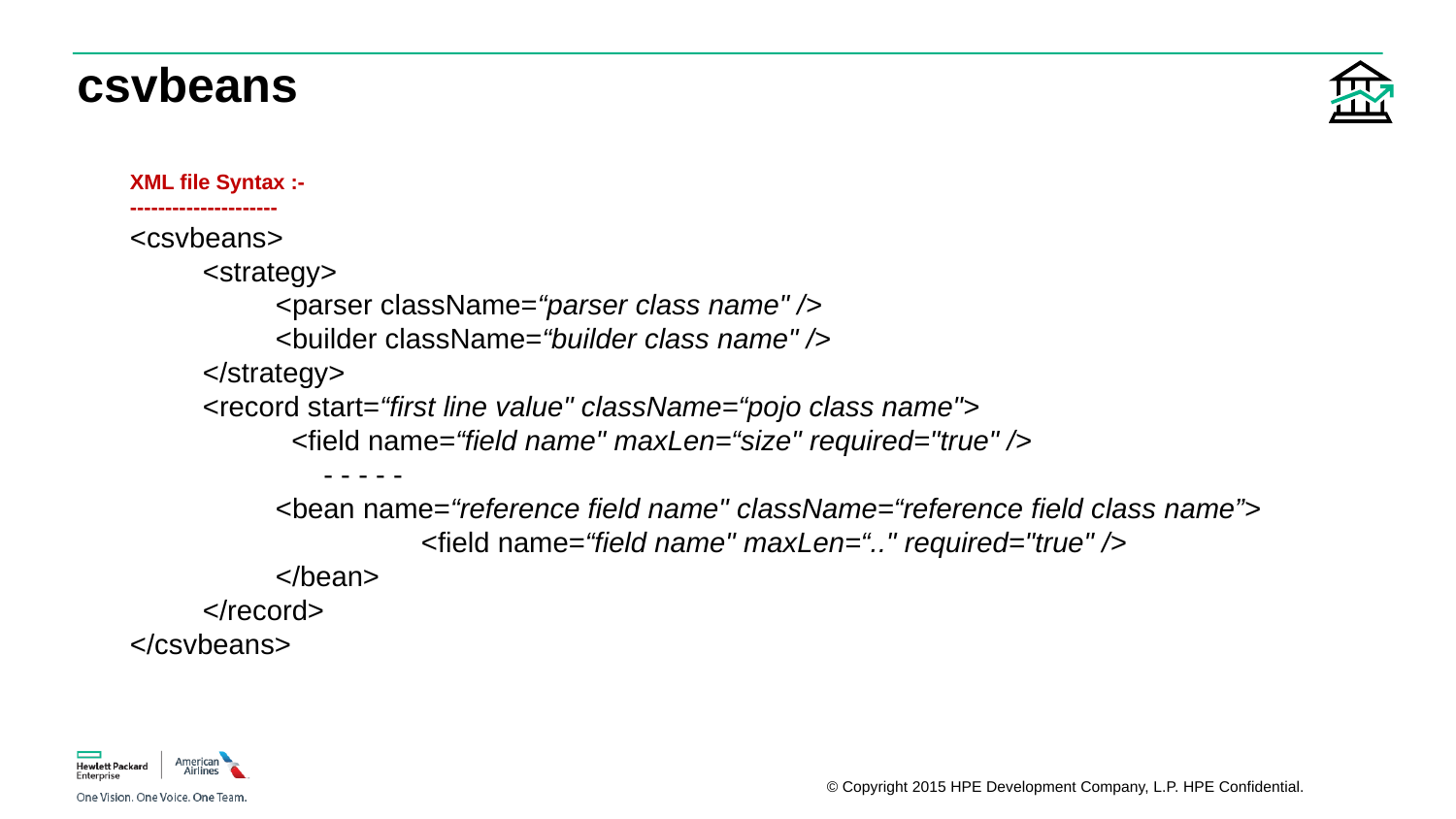

# csvbeans
XML file Syntax :-
---------------------
<csvbeans>
<strategy>
<parser className=“parser class name" />
<builder className=“builder class name" />
</strategy>
<record start=“first line value" className=“pojo class name">
  <field name=“field name" maxLen=“size" required="true" />
      - - - - -
<bean name=“reference field name" className=“reference field class name”>
	<field name=“field name" maxLen=“.." required="true" />
</bean>
</record>
</csvbeans>